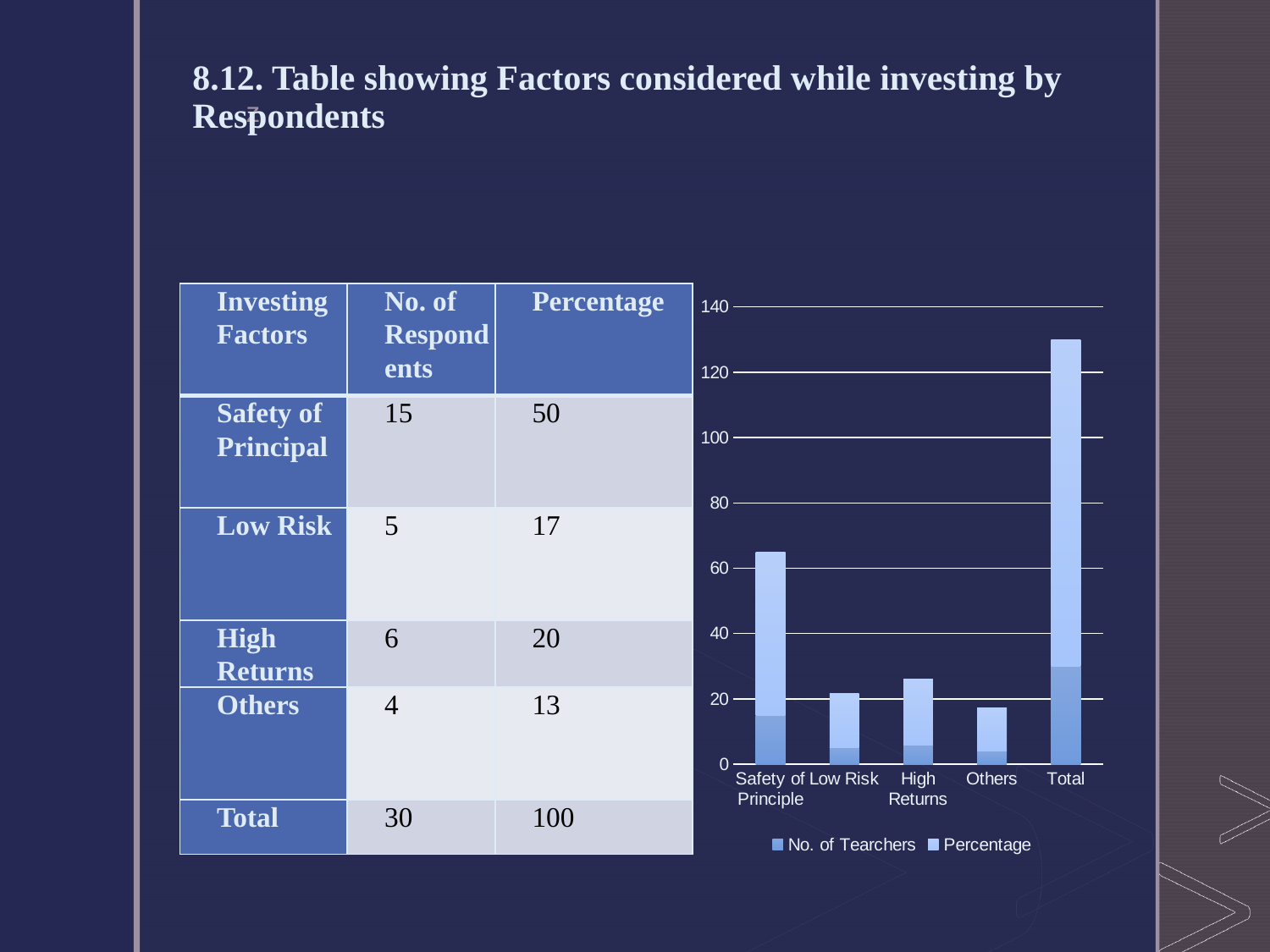

# 8.12. Table showing Factors considered while investing by Respondents
| Investing Factors | No. of Respondents | Percentage |
| --- | --- | --- |
| Safety of Principal | 15 | 50 |
| Low Risk | 5 | 17 |
| High Returns | 6 | 20 |
| Others | 4 | 13 |
| Total | 30 | 100 |

### Chart

| Category | No. of Tearchers | Percentage |
|---|---|---|
| Safety of Principle | 15.0 | 50.0 |
| Low Risk | 5.0 | 16.666666666666664 |
| High Returns | 6.0 | 20.0 |
| Others | 4.0 | 13.333333333333334 |
| Total | 30.0 | 100.0 |